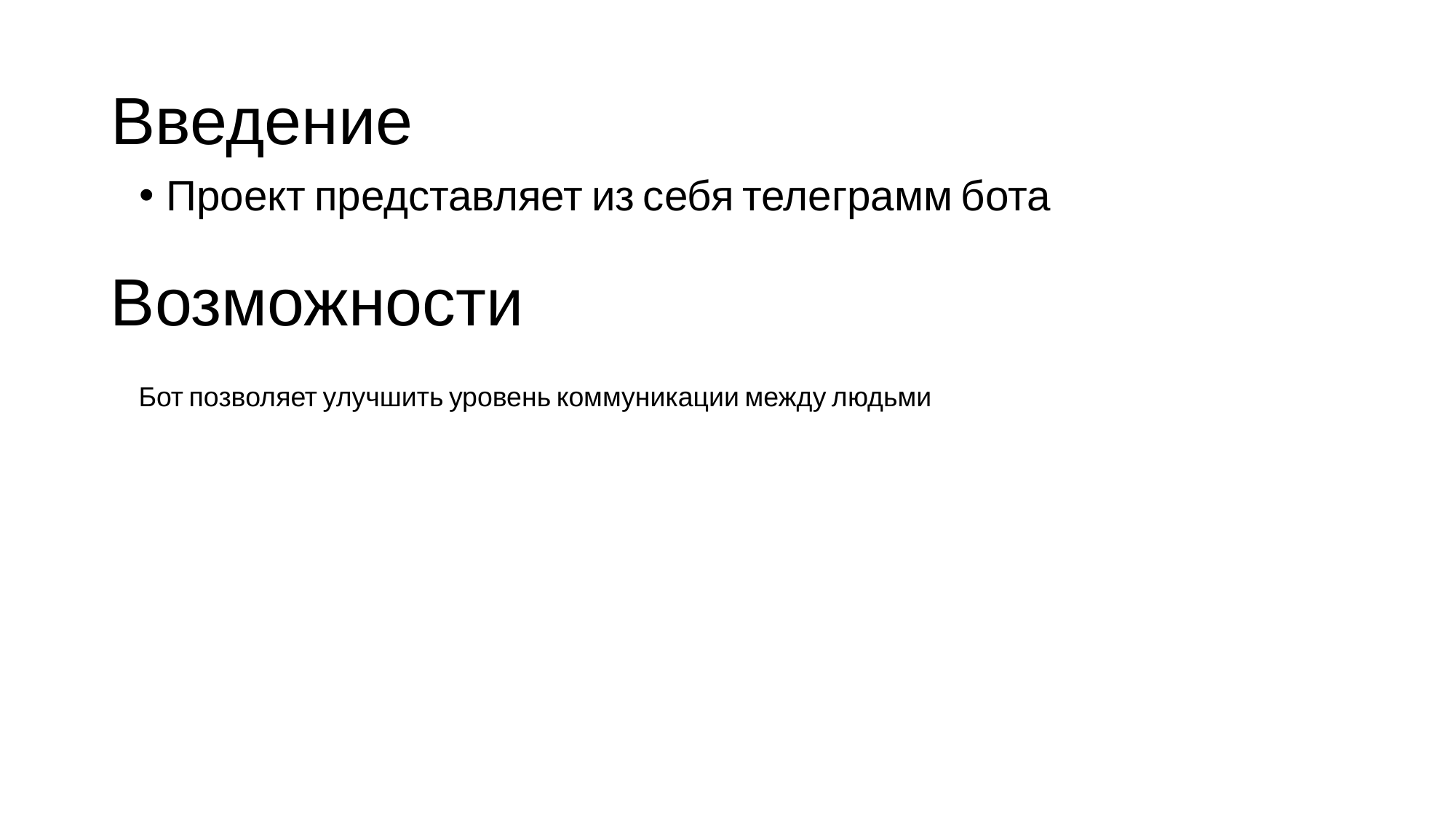

# Введение
Проект представляет из себя телеграмм бота
Возможности
Бот позволяет улучшить уровень коммуникации между людьми